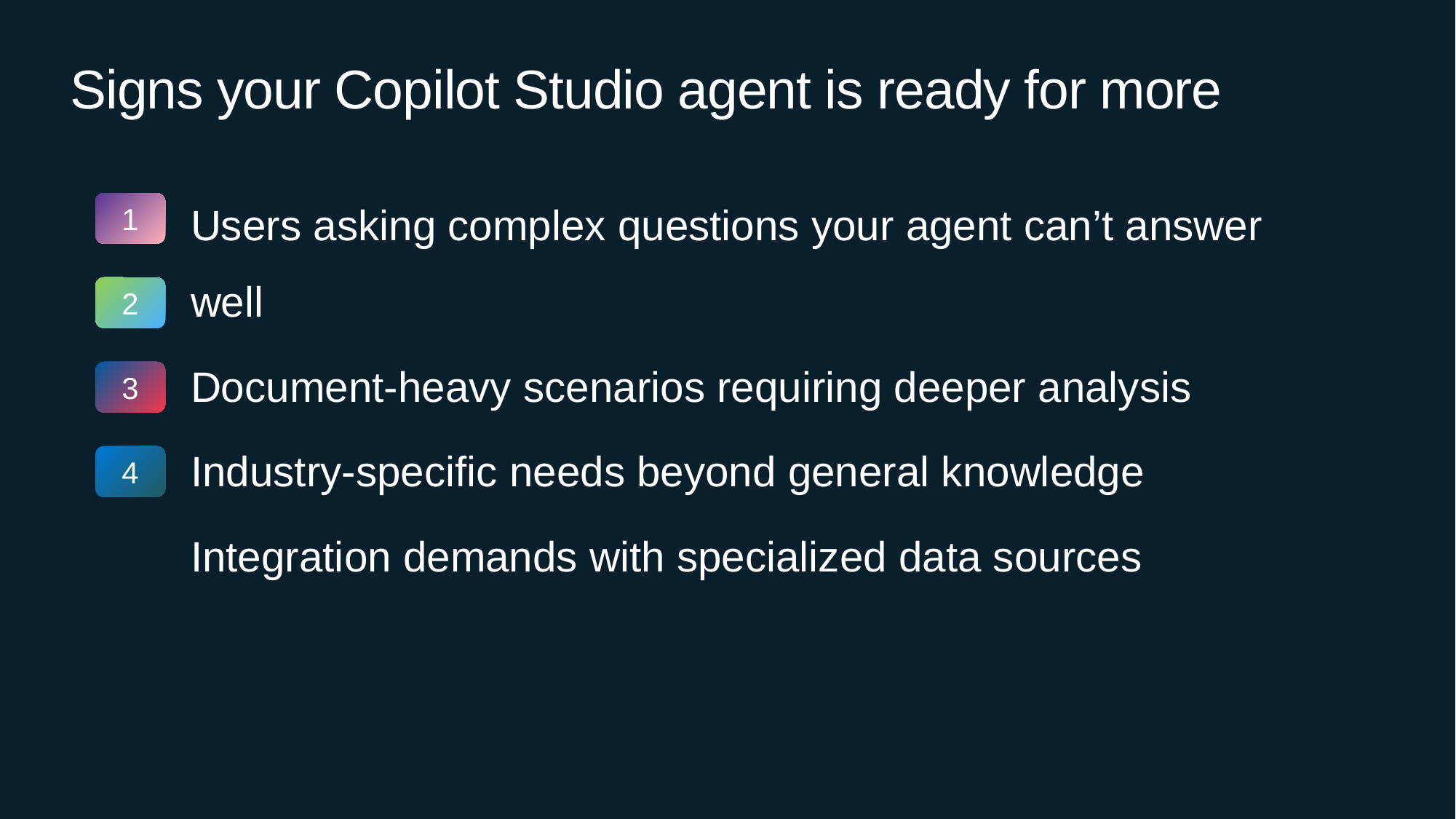

# Signs your Copilot Studio agent is ready for more
Users asking complex questions your agent can’t answer well
Document-heavy scenarios requiring deeper analysis
Industry-specific needs beyond general knowledge
Integration demands with specialized data sources
1
2
3
4